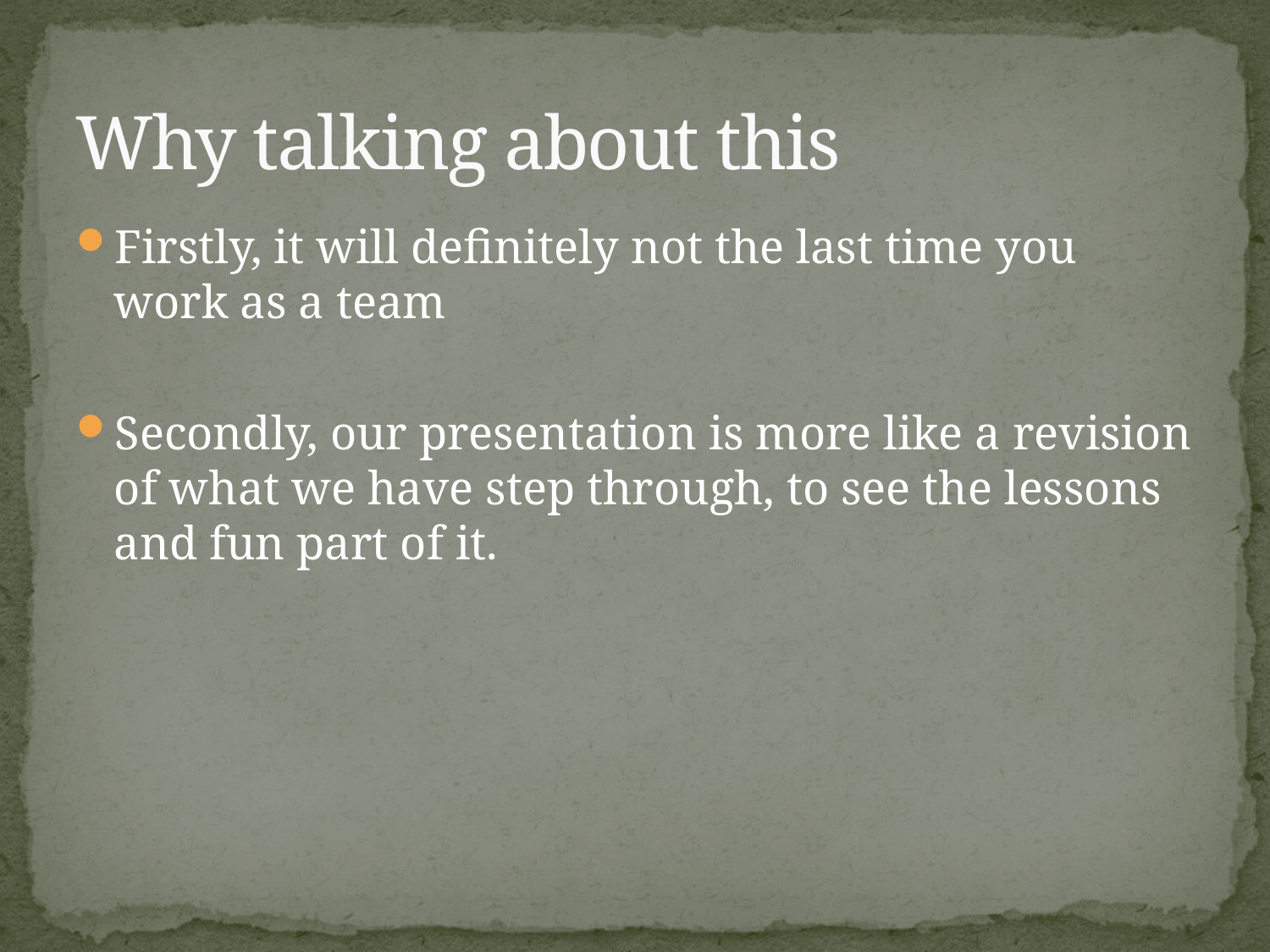

# Why talking about this
Firstly, it will definitely not the last time you work as a team

Secondly, our presentation is more like a revision of what we have step through, to see the lessons and fun part of it.